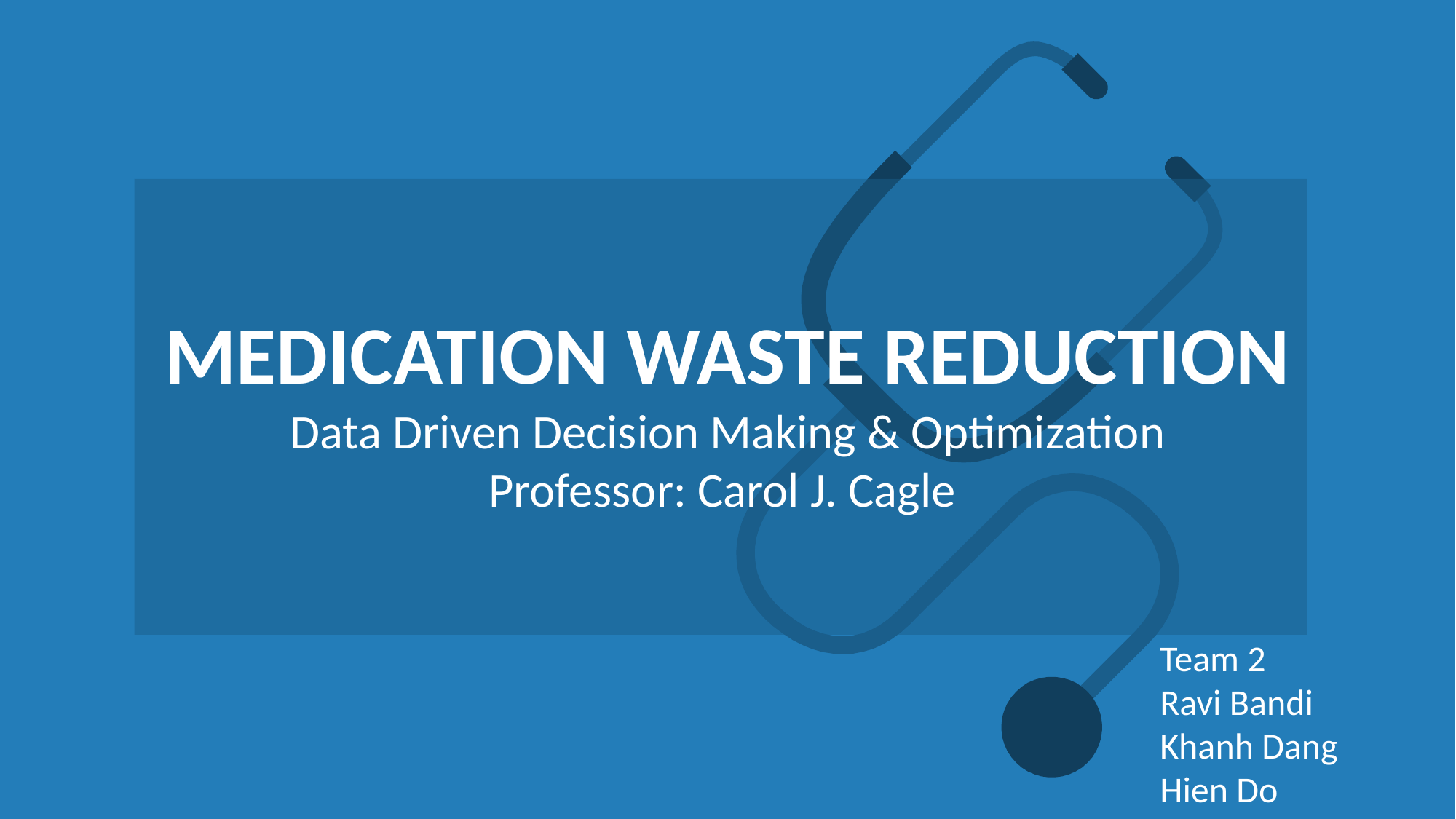

MEDICATION WASTE REDUCTION
Data Driven Decision Making & Optimization
Professor: Carol J. Cagle
Team 2
Ravi Bandi
Khanh Dang
Hien Do